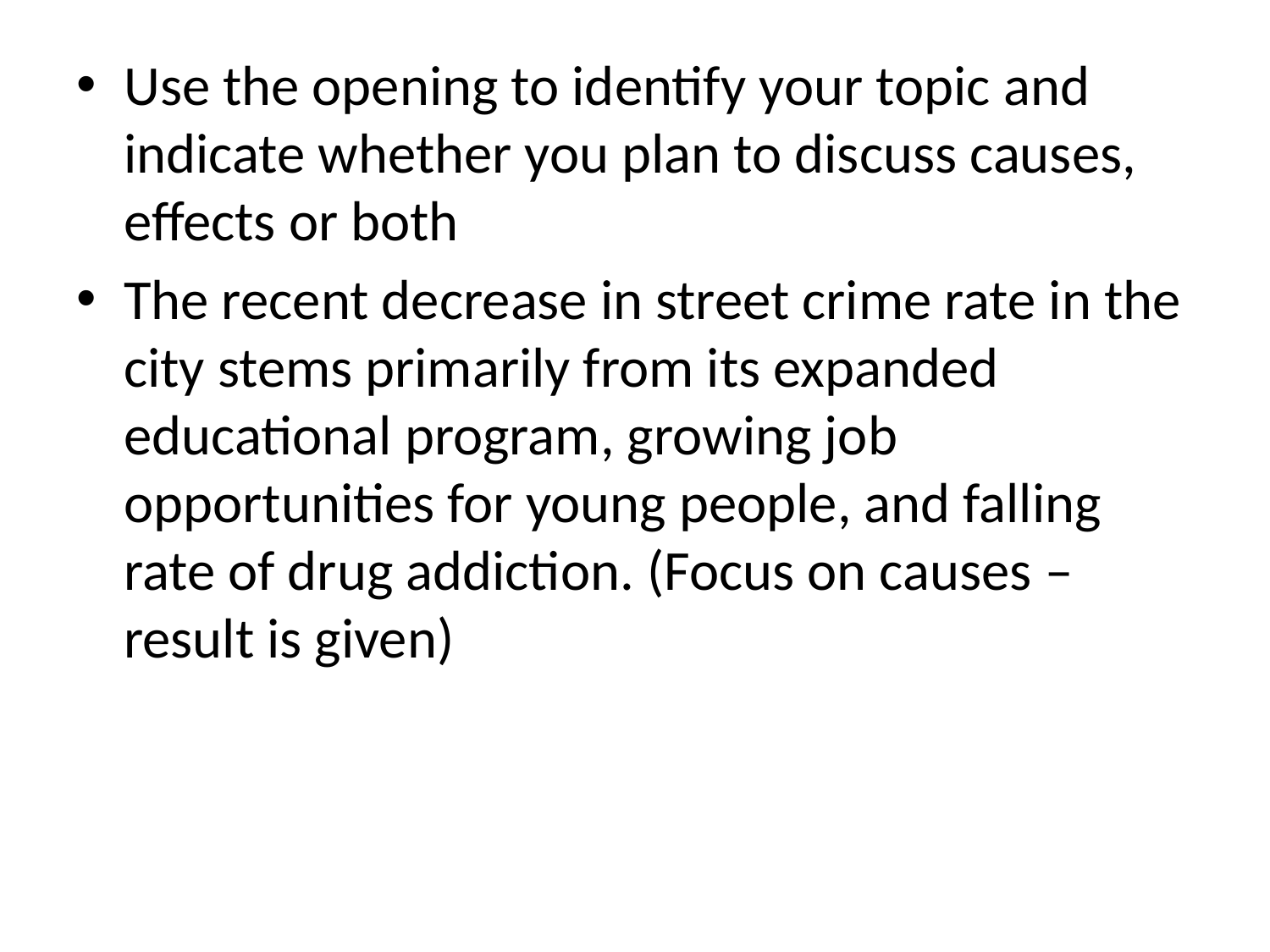

Use the opening to identify your topic and indicate whether you plan to discuss causes, effects or both
The recent decrease in street crime rate in the city stems primarily from its expanded educational program, growing job opportunities for young people, and falling rate of drug addiction. (Focus on causes – result is given)